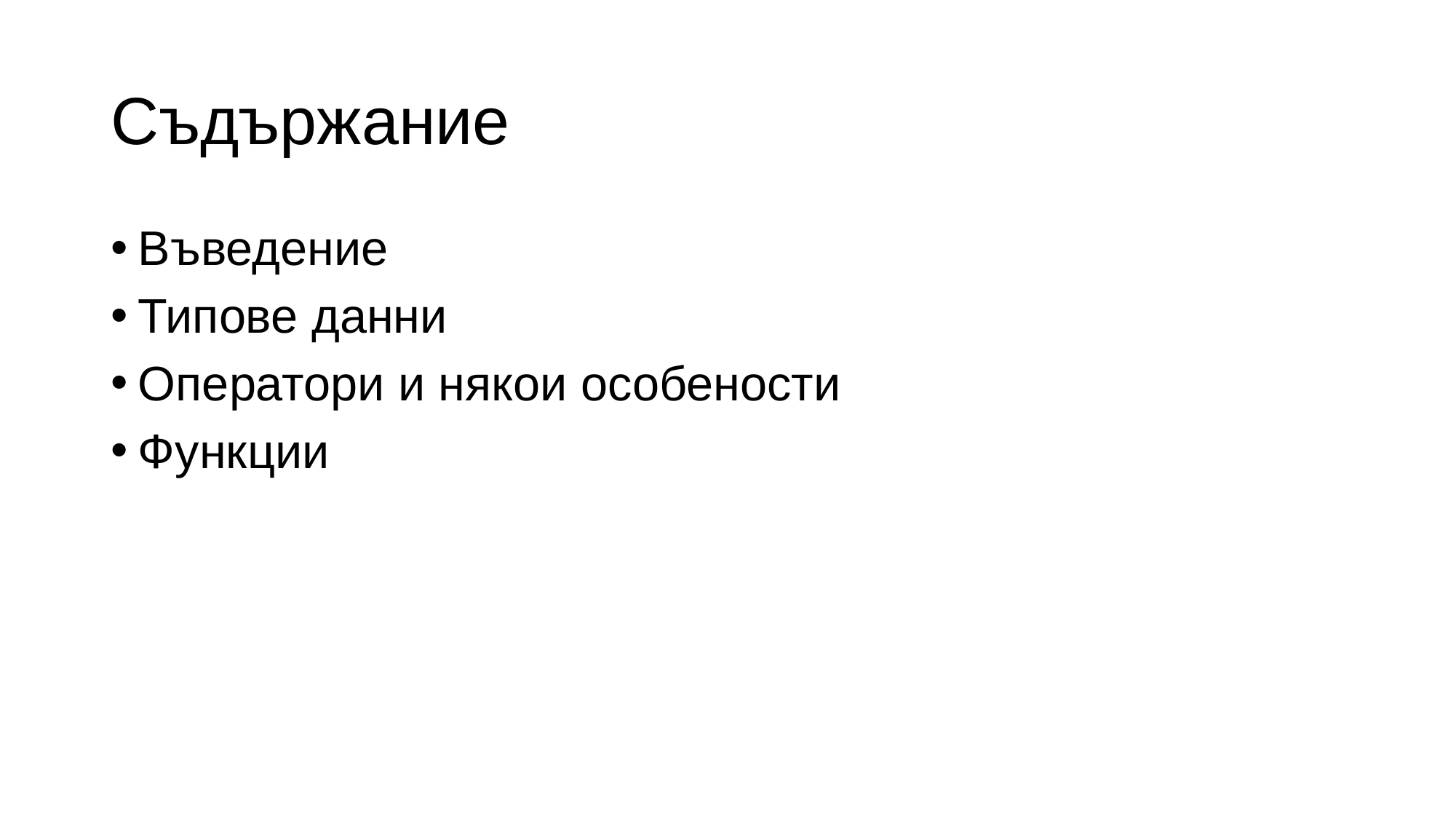

# Съдържание
Въведение
Типове данни
Оператори и някои особености
Функции